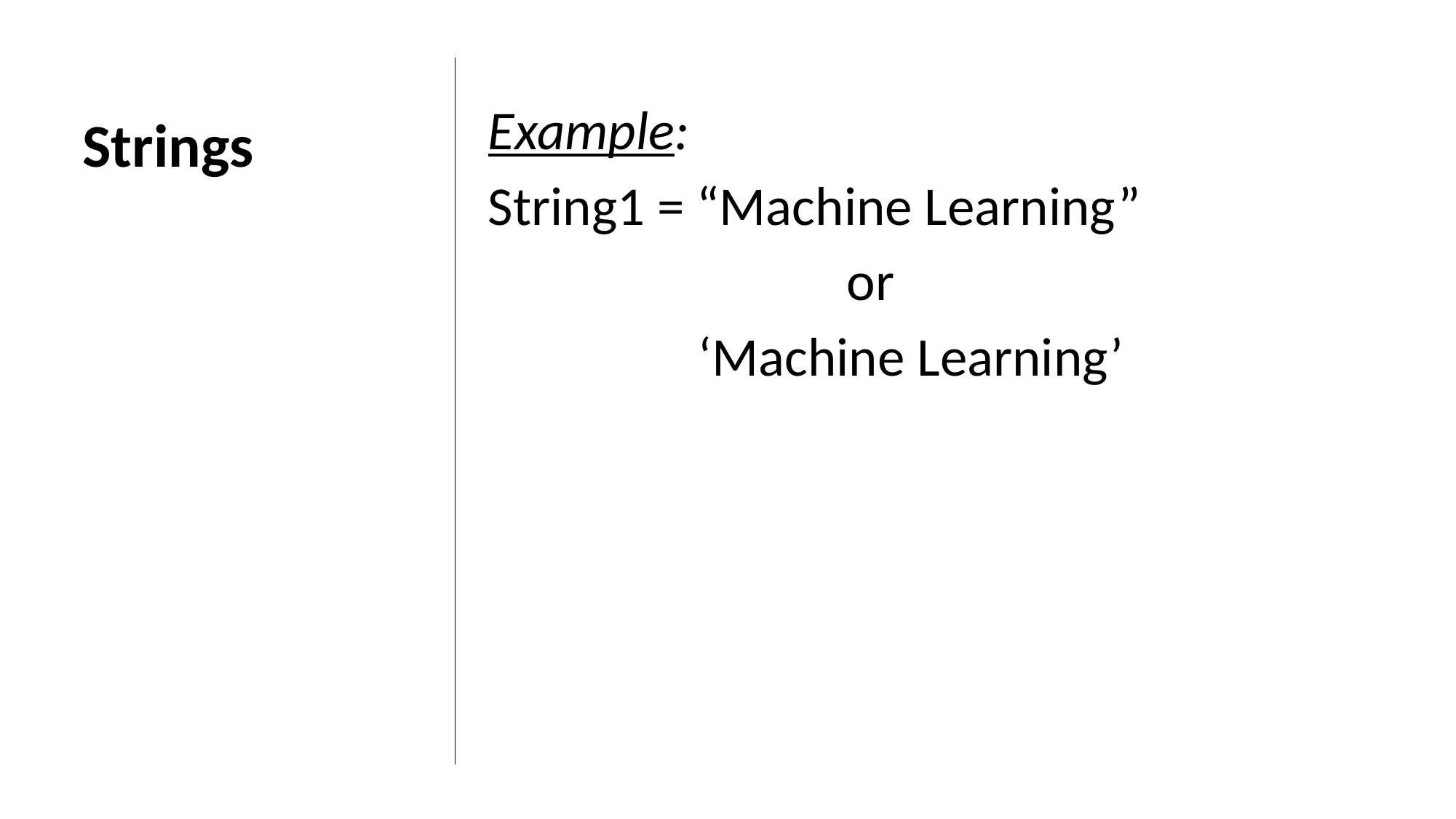

Example:
String1 = “Machine Learning”
                             or
                 ‘Machine Learning’

Strings